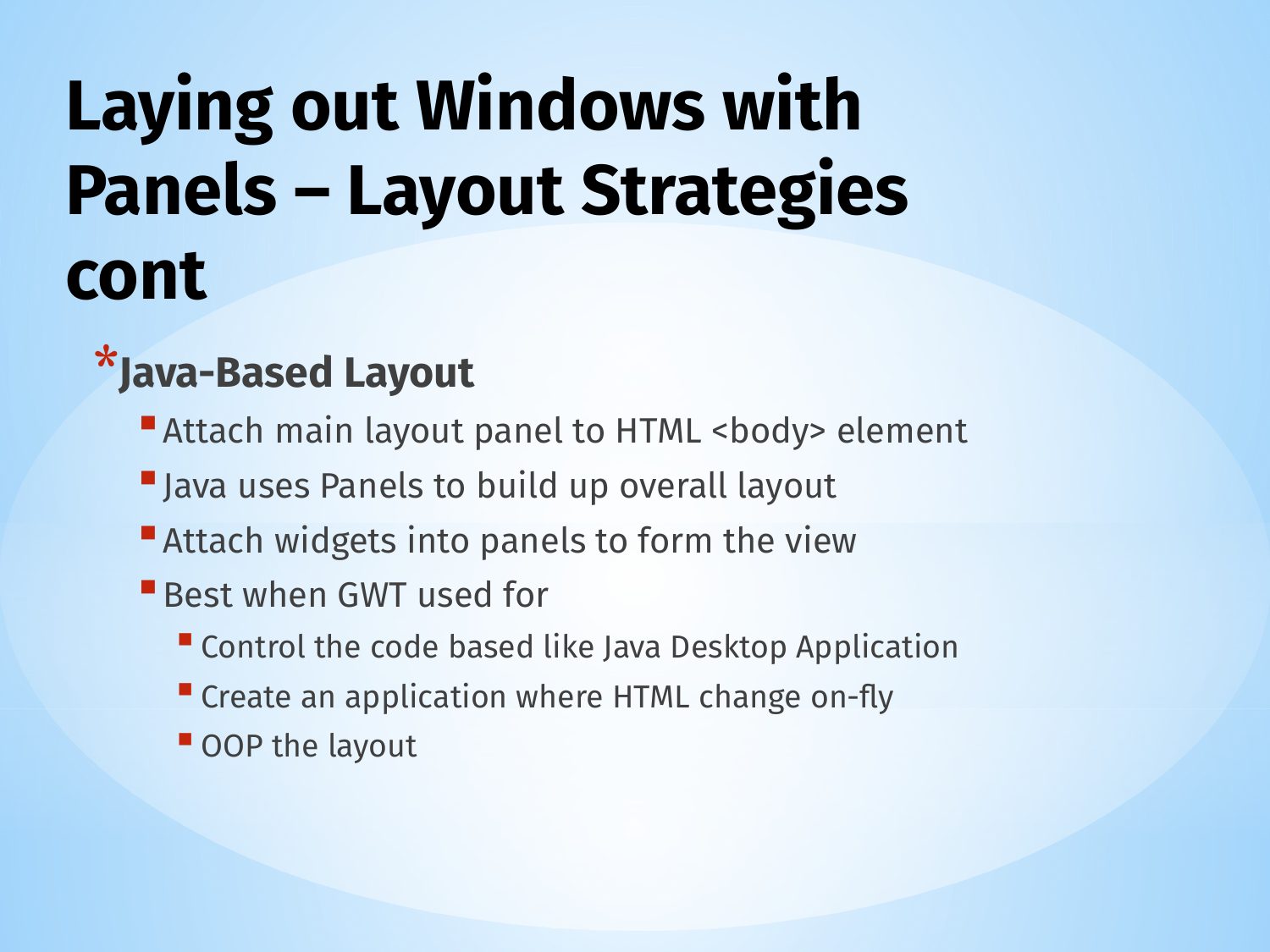

# Laying out Windows with Panels – Layout Strategies cont
Java-Based Layout
Attach main layout panel to HTML <body> element
Java uses Panels to build up overall layout
Attach widgets into panels to form the view
Best when GWT used for
Control the code based like Java Desktop Application
Create an application where HTML change on-fly
OOP the layout